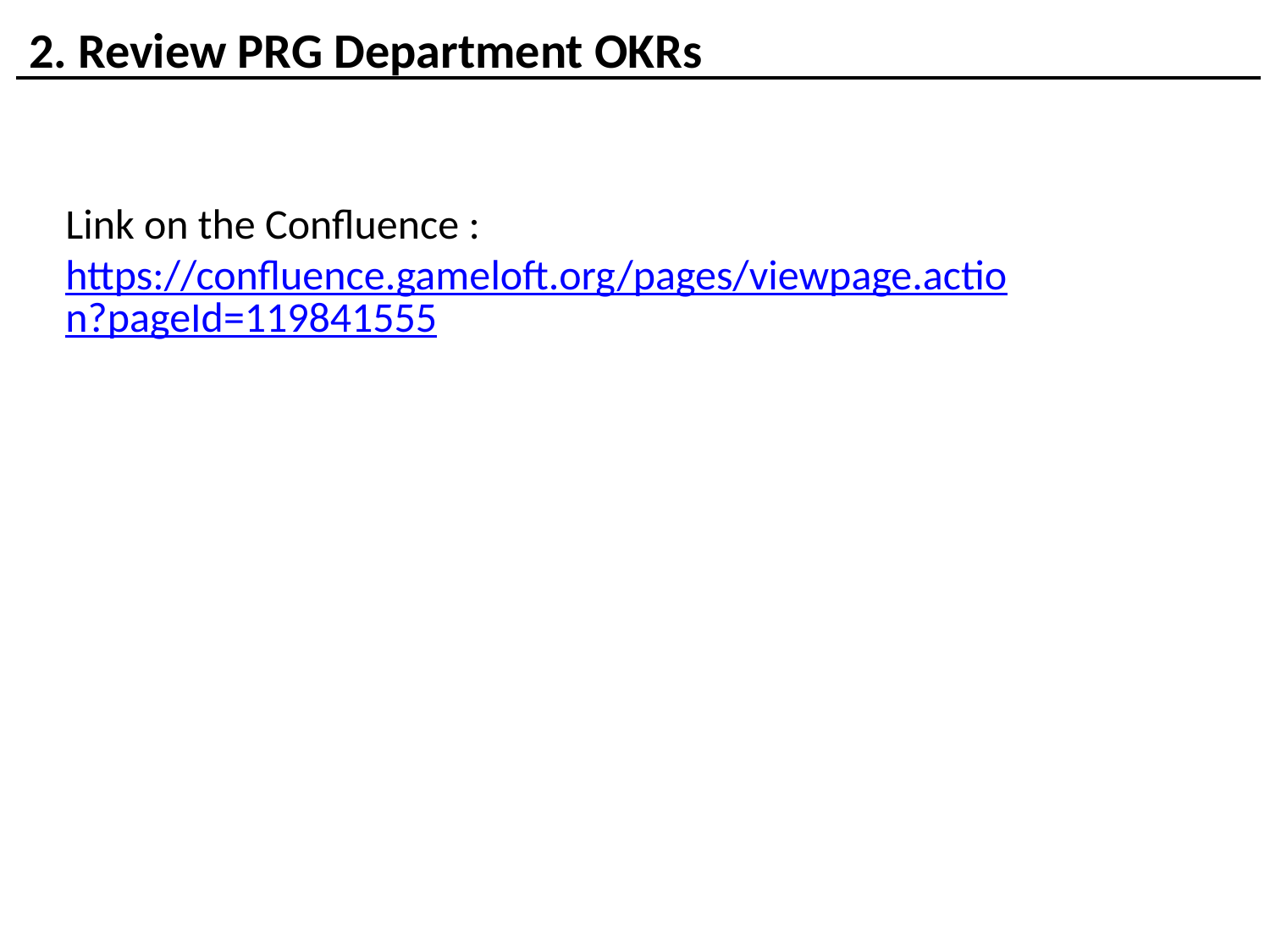

2. Review PRG Department OKRs
Link on the Confluence : https://confluence.gameloft.org/pages/viewpage.action?pageId=119841555